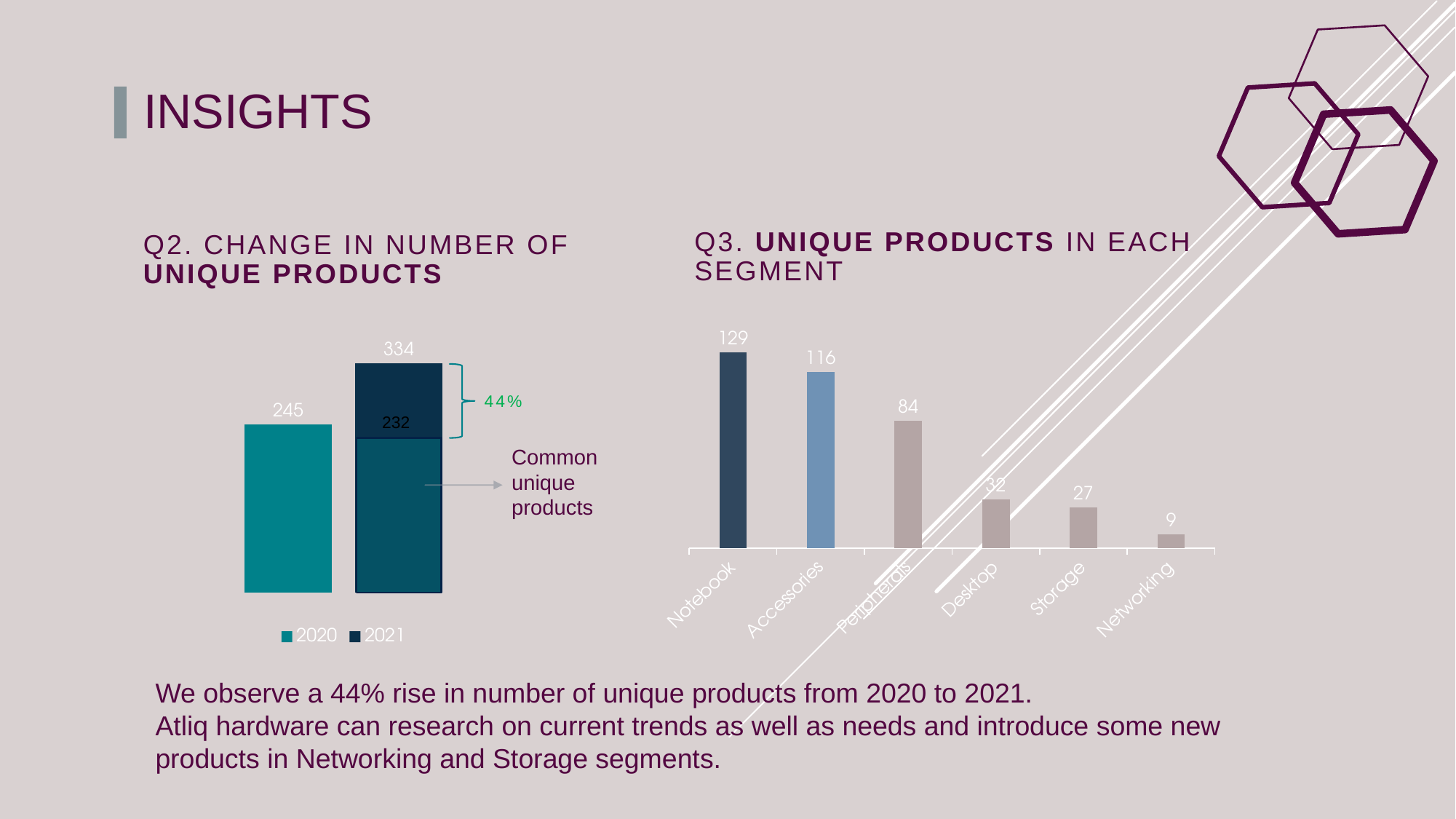

INSIGHTS

Q3. unique products in each segment
Q2. Change in NUMBER OF unique products

### Chart

| Category | 2020 | 2021 |
|---|---|---|
| Category 1 | 245.0 | 334.0 |
44%

### Chart

| Category | Series 1 |
|---|---|
| Notebook | 129.0 |
| Accessories | 116.0 |
| Peripherals | 84.0 |
| Desktop | 32.0 |
| Storage | 27.0 |
| Networking | 9.0 |
232

Common unique products
We observe a 44% rise in number of unique products from 2020 to 2021.
Atliq hardware can research on current trends as well as needs and introduce some new products in Networking and Storage segments.